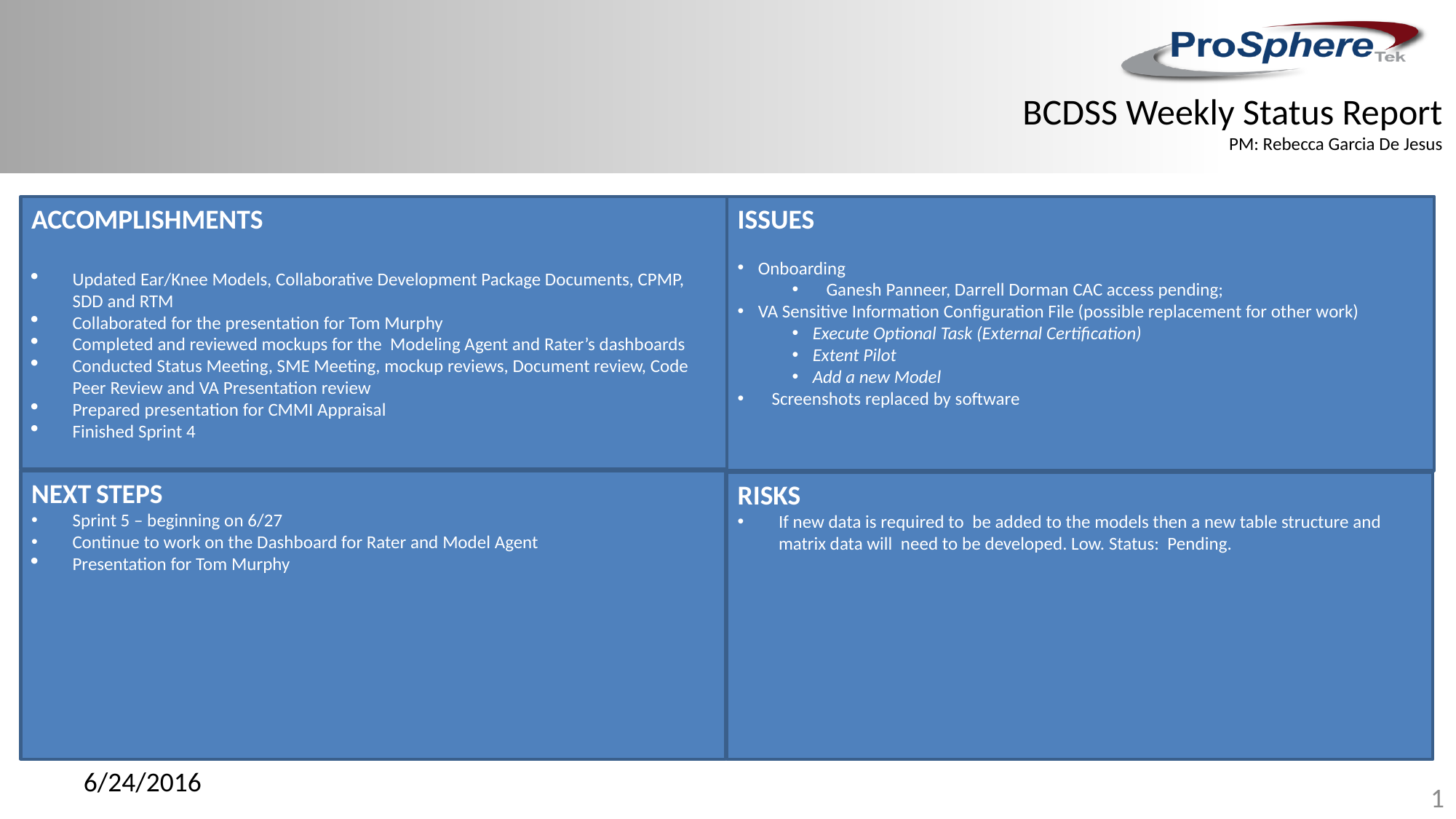

BCDSS Weekly Status Report
PM: Rebecca Garcia De Jesus
ACCOMPLISHMENTS

Updated Ear/Knee Models, Collaborative Development Package Documents, CPMP, SDD and RTM
Collaborated for the presentation for Tom Murphy
Completed and reviewed mockups for the  Modeling Agent and Rater’s dashboards
Conducted Status Meeting, SME Meeting, mockup reviews, Document review, Code Peer Review and VA Presentation review
Prepared presentation for CMMI Appraisal
Finished Sprint 4

ISSUES

Onboarding
Ganesh Panneer, Darrell Dorman CAC access pending;
VA Sensitive Information Configuration File (possible replacement for other work)
Execute Optional Task (External Certification)
Extent Pilot
Add a new Model
Screenshots replaced by software

NEXT STEPS
Sprint 5 – beginning on 6/27
Continue to work on the Dashboard for Rater and Model Agent
Presentation for Tom Murphy

RISKS
If new data is required to  be added to the models then a new table structure and matrix data will  need to be developed. Low. Status:  Pending.

6/24/2016
1